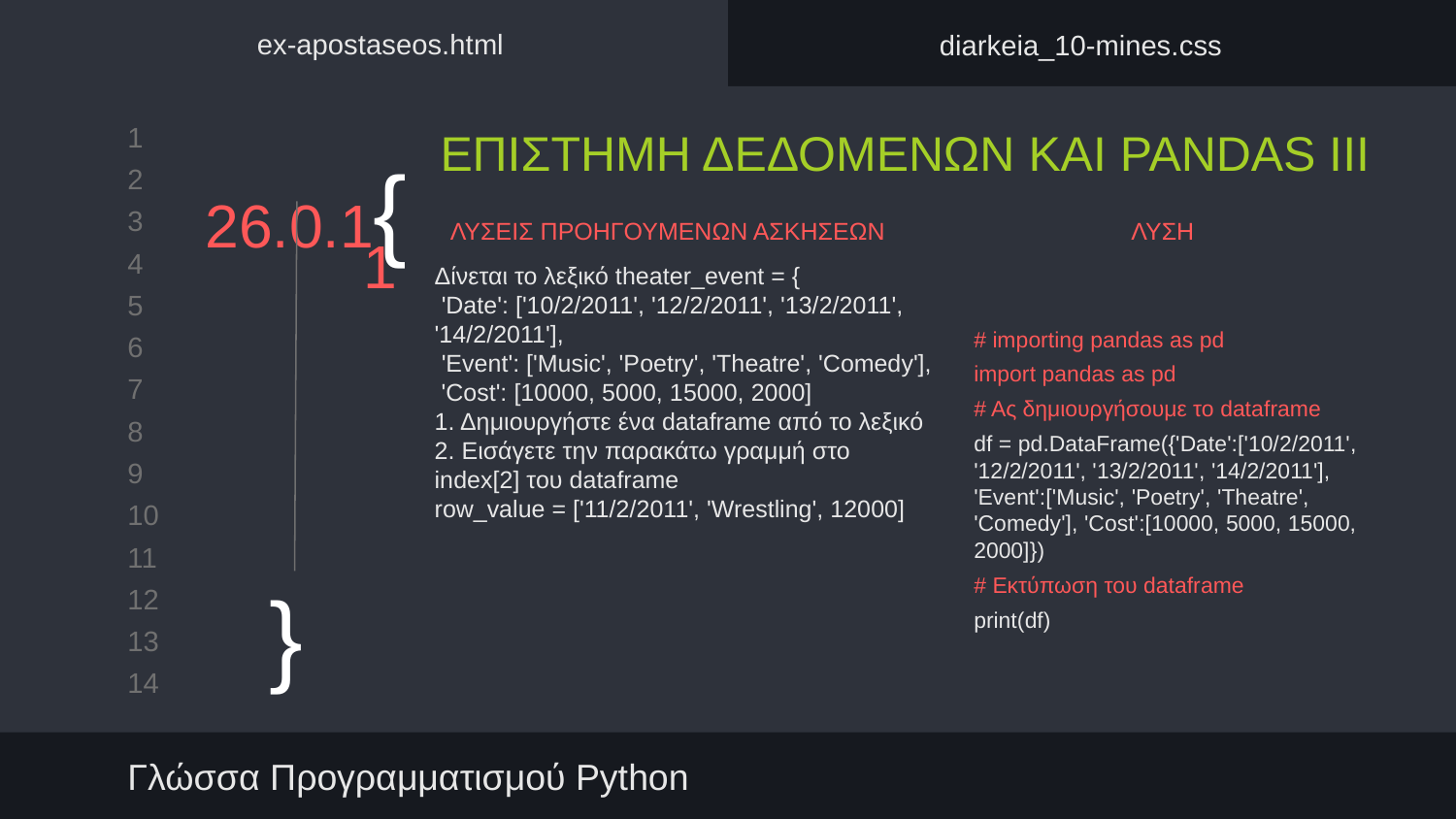

ex-apostaseos.html
diarkeia_10-mines.css
ΕΠΙΣΤΗΜΗ ΔΕΔΟΜΕΝΩΝ ΚΑΙ PANDAS III
# 26.0.1{
ΛΥΣΕΙΣ ΠΡΟΗΓΟΥΜΕΝΩΝ ΑΣΚΗΣΕΩΝ
ΛΥΣΗ
1
Δίνεται το λεξικό theater_event = {
 'Date': ['10/2/2011', '12/2/2011', '13/2/2011', '14/2/2011'],
 'Event': ['Music', 'Poetry', 'Theatre', 'Comedy'],  'Cost': [10000, 5000, 15000, 2000]
1. Δημιουργήστε ένα dataframe από το λεξικό
2. Εισάγετε την παρακάτω γραμμή στο index[2] του dataframe
row_value = ['11/2/2011', 'Wrestling', 12000]

# importing pandas as pd
import pandas as pd
# Ας δημιουργήσουμε το dataframe
df = pd.DataFrame({'Date':['10/2/2011', '12/2/2011', '13/2/2011', '14/2/2011'], 'Event':['Music', 'Poetry', 'Theatre', 'Comedy'], 'Cost':[10000, 5000, 15000, 2000]})
# Εκτύπωση του dataframe
print(df)
}
Γλώσσα Προγραμματισμού Python